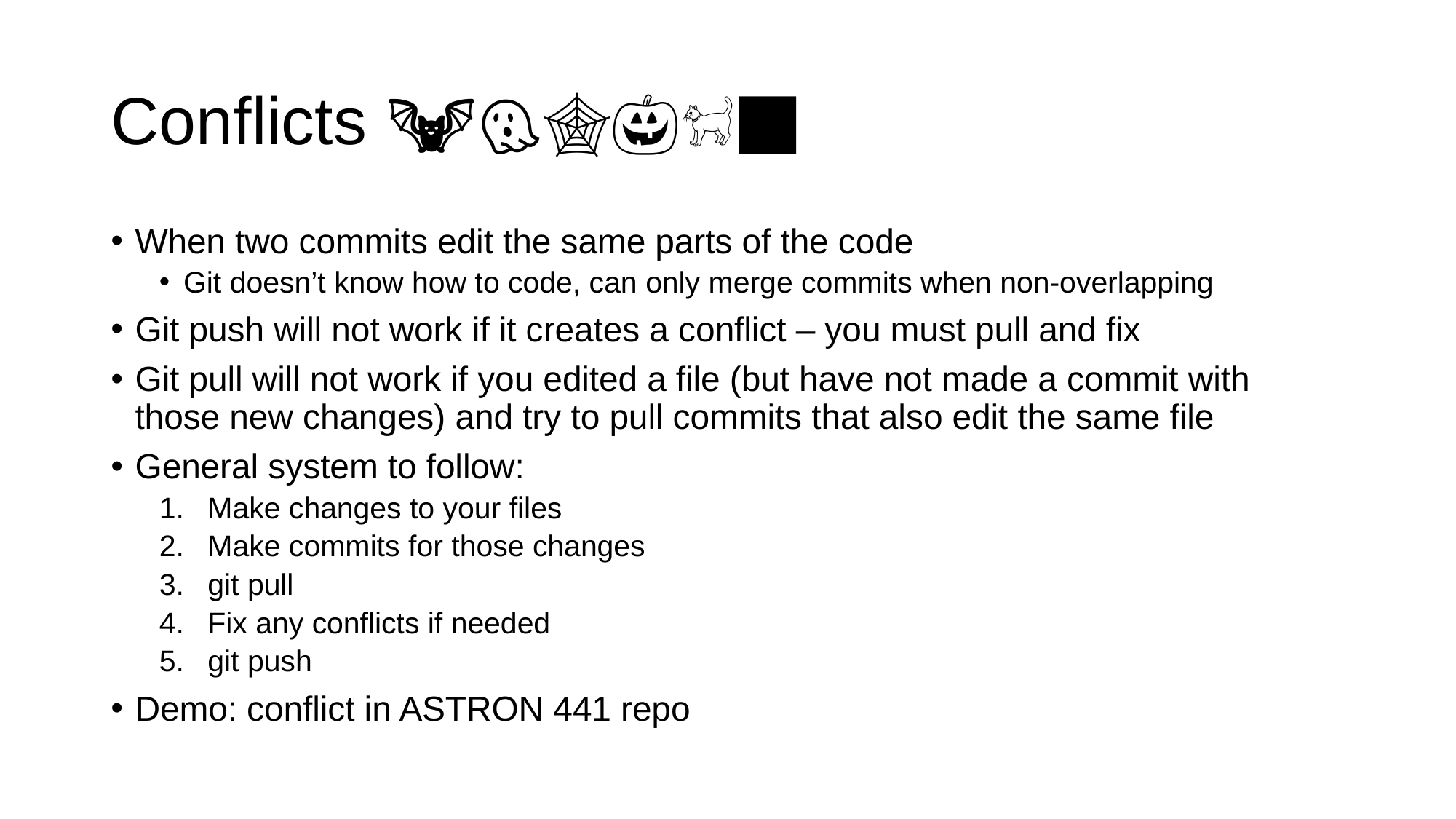

# Conflicts 🦇👻🕸️🎃🐈‍⬛
When two commits edit the same parts of the code
Git doesn’t know how to code, can only merge commits when non-overlapping
Git push will not work if it creates a conflict – you must pull and fix
Git pull will not work if you edited a file (but have not made a commit with those new changes) and try to pull commits that also edit the same file
General system to follow:
Make changes to your files
Make commits for those changes
git pull
Fix any conflicts if needed
git push
Demo: conflict in ASTRON 441 repo